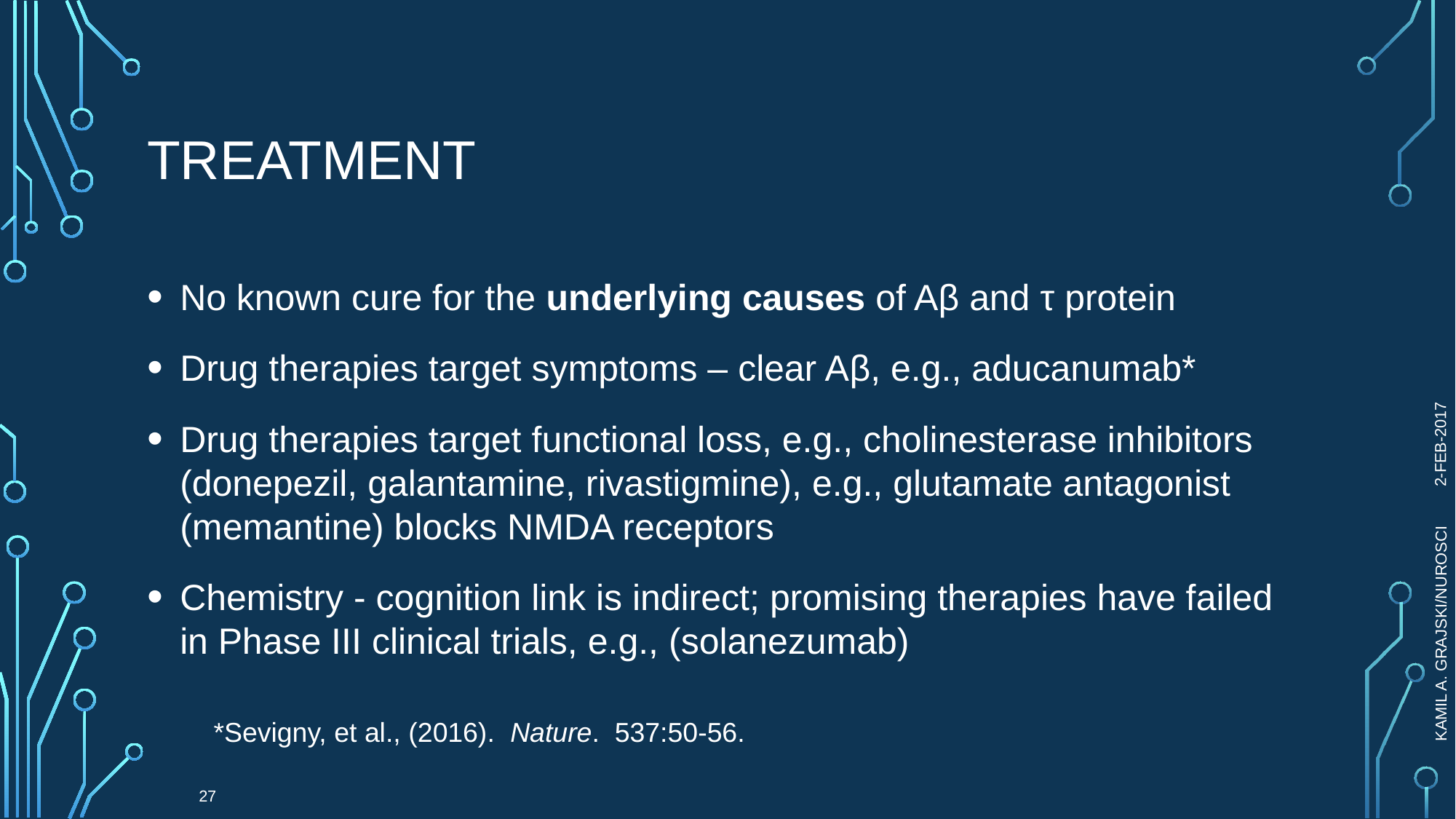

# Treatment
No known cure for the underlying causes of Aβ and τ protein
Drug therapies target symptoms – clear Aβ, e.g., aducanumab*
Drug therapies target functional loss, e.g., cholinesterase inhibitors (donepezil, galantamine, rivastigmine), e.g., glutamate antagonist (memantine) blocks NMDA receptors
Chemistry - cognition link is indirect; promising therapies have failed in Phase III clinical trials, e.g., (solanezumab)

2-FEB-2017
Kamil A. Grajski/NuroSci
*Sevigny, et al., (2016).  Nature.  537:50-56.
27